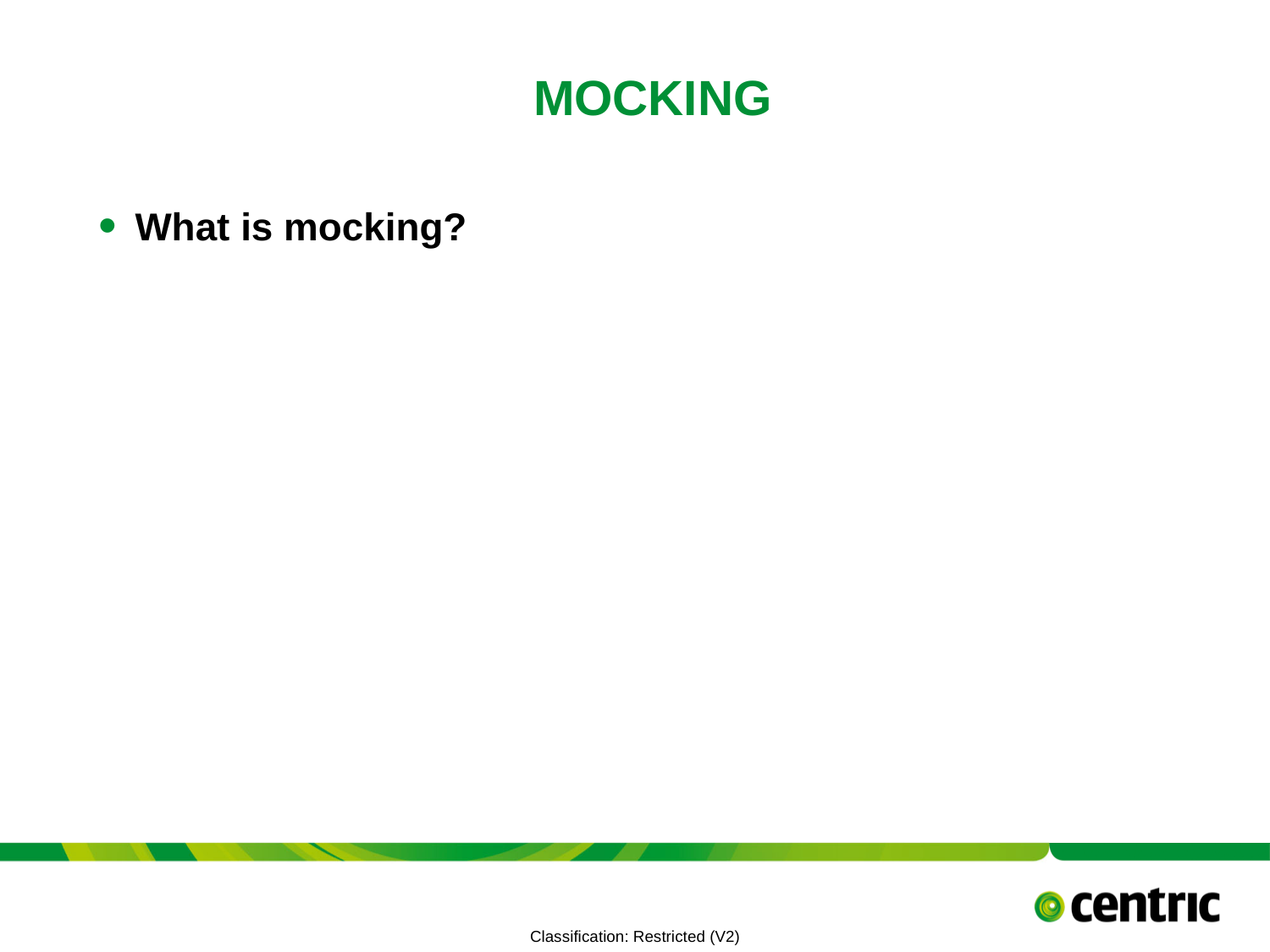

# Mocking
What is mocking?

TITLE PRESENTATION
July 6, 2021